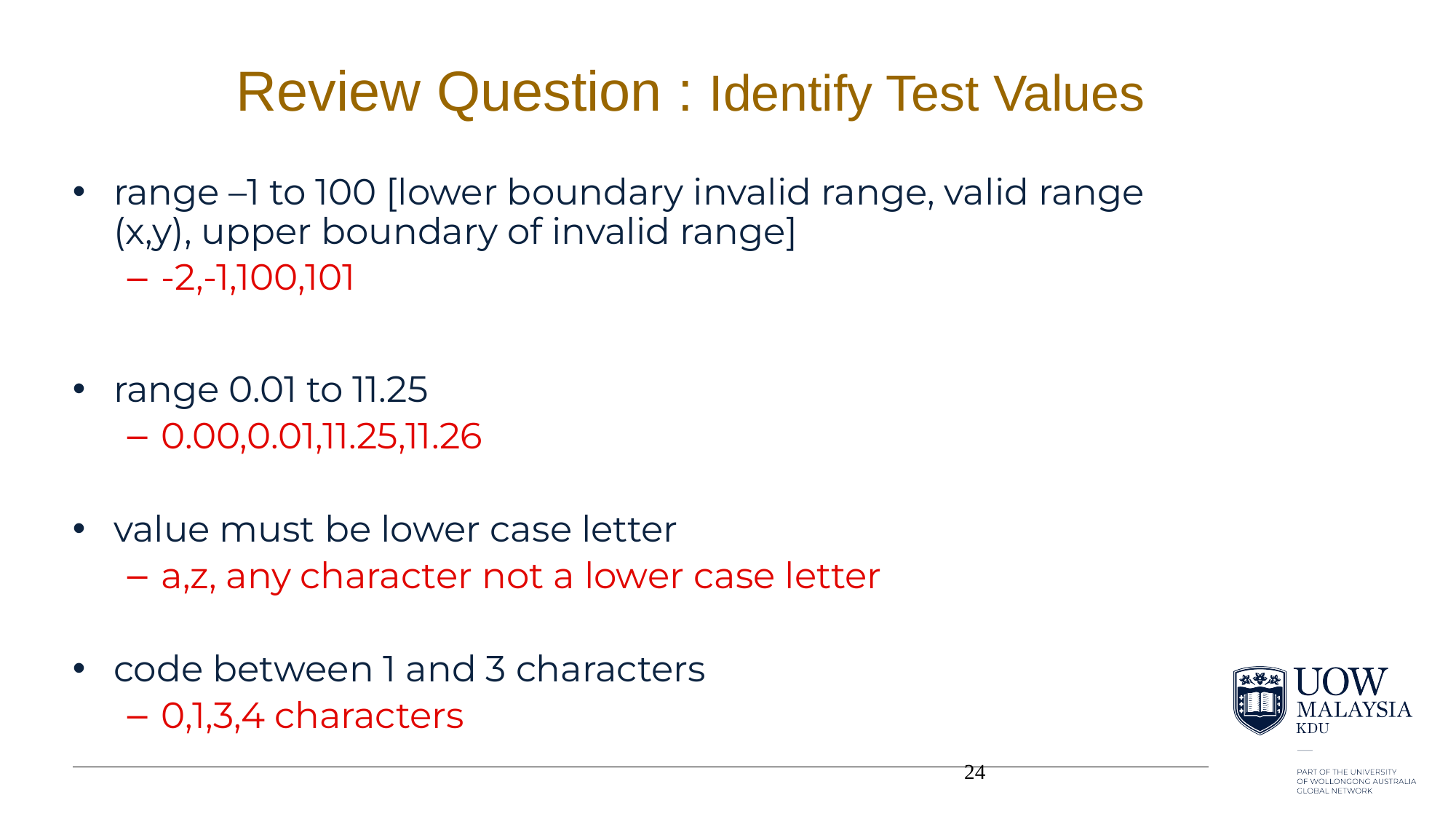

# Review Question : Identify Test Values
range –1 to 100 [lower boundary invalid range, valid range (x,y), upper boundary of invalid range]
-2,-1,100,101

range 0.01 to 11.25
0.00,0.01,11.25,11.26

value must be lower case letter
a,z, any character not a lower case letter

code between 1 and 3 characters
0,1,3,4 characters

24